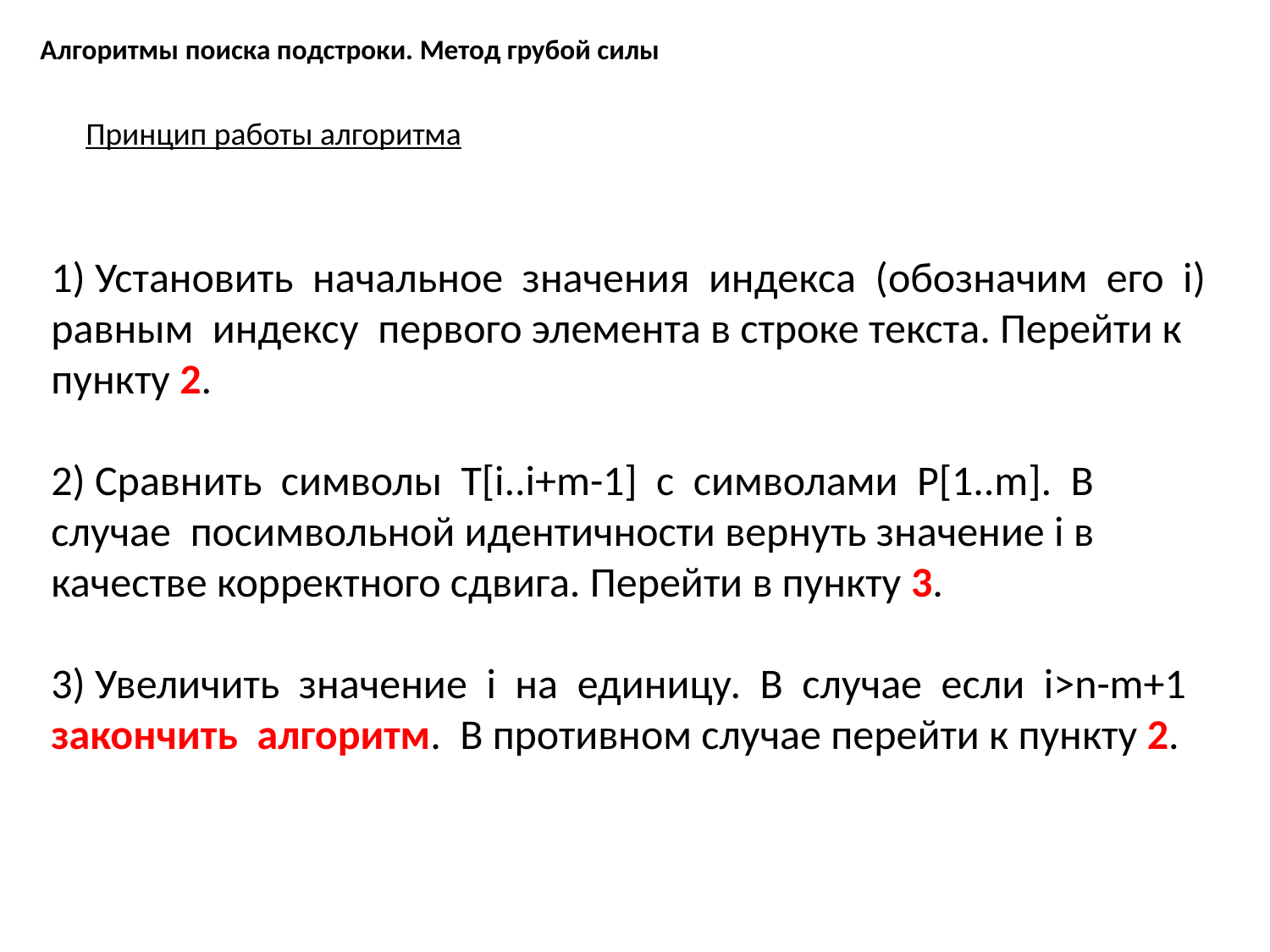

Алгоритмы поиска подстроки. Метод грубой силы
Принцип работы алгоритма
1) Установить  начальное  значения  индекса  (обозначим  его  i)  равным  индексу  первого элемента в строке текста. Перейти к пункту 2.

2) Сравнить  символы  T[i..i+m-1]  с  символами  P[1..m].  В  случае  посимвольной идентичности вернуть значение i в качестве корректного сдвига. Перейти в пункту 3.

3) Увеличить  значение  i  на  единицу.  В  случае  если  i>n-m+1  закончить  алгоритм.  В противном случае перейти к пункту 2.